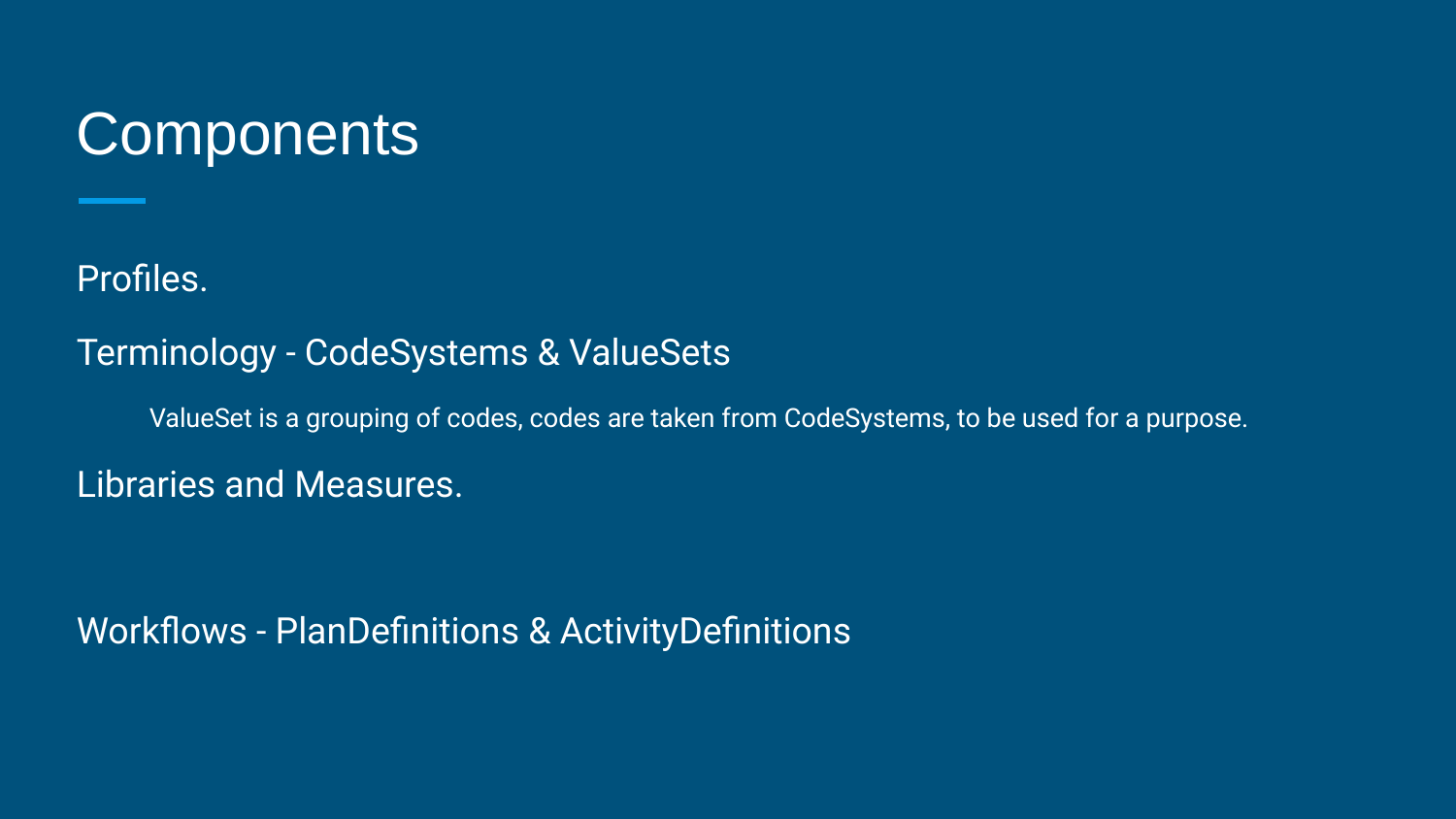

# Components
Profiles.
Terminology - CodeSystems & ValueSets
ValueSet is a grouping of codes, codes are taken from CodeSystems, to be used for a purpose.
Libraries and Measures.

Workflows - PlanDefinitions & ActivityDefinitions